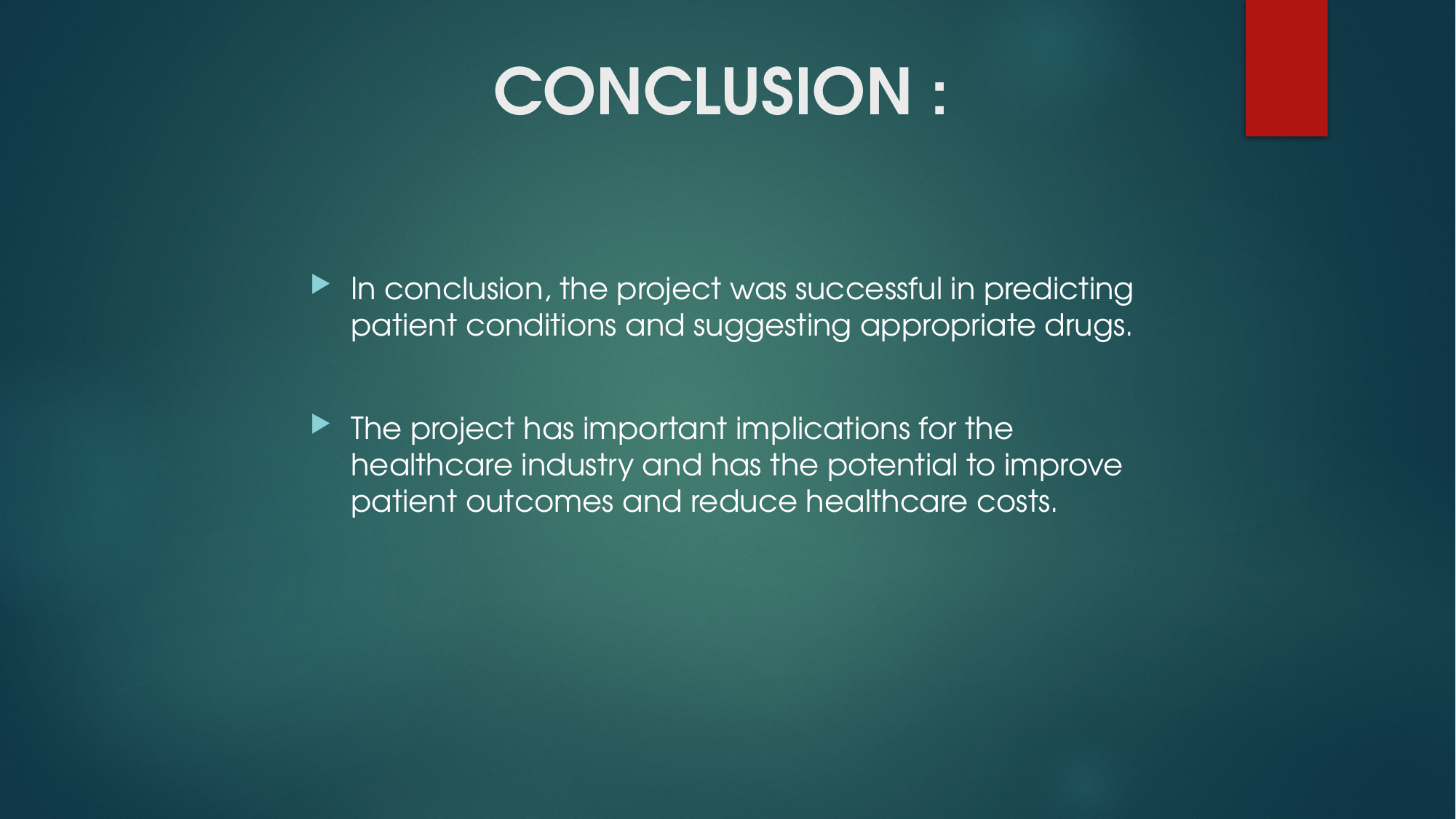

# CONCLUSION :
In conclusion, the project was successful in predicting patient conditions and suggesting appropriate drugs.

The project has important implications for the healthcare industry and has the potential to improve patient outcomes and reduce healthcare costs.